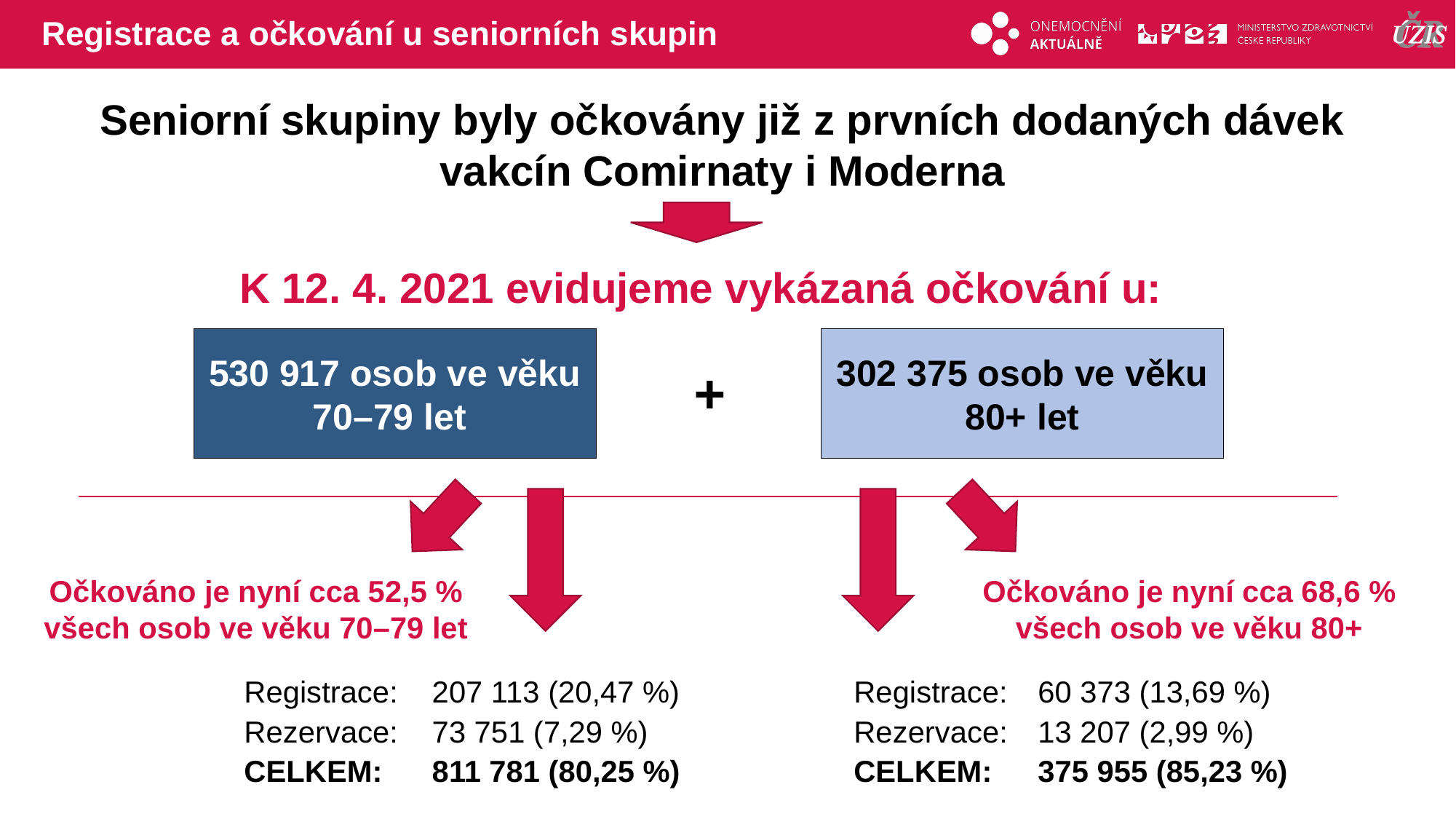

# Registrace a očkování u seniorních skupin
Seniorní skupiny byly očkovány již z prvních dodaných dávek vakcín Comirnaty i Moderna

K 12. 4. 2021 evidujeme vykázaná očkování u:
530 917 osob ve věku
70–79 let
302 375 osob ve věku
80+ let
+

Očkováno je nyní cca 52,5 %
všech osob ve věku 70–79 let
Očkováno je nyní cca 68,6 %
všech osob ve věku 80+
| Registrace: | 207 113 (20,47 %) |
| --- | --- |
| Rezervace: | 73 751 (7,29 %) |
| CELKEM: | 811 781 (80,25 %) |
| Registrace: | 60 373 (13,69 %) |
| --- | --- |
| Rezervace: | 13 207 (2,99 %) |
| CELKEM: | 375 955 (85,23 %) |